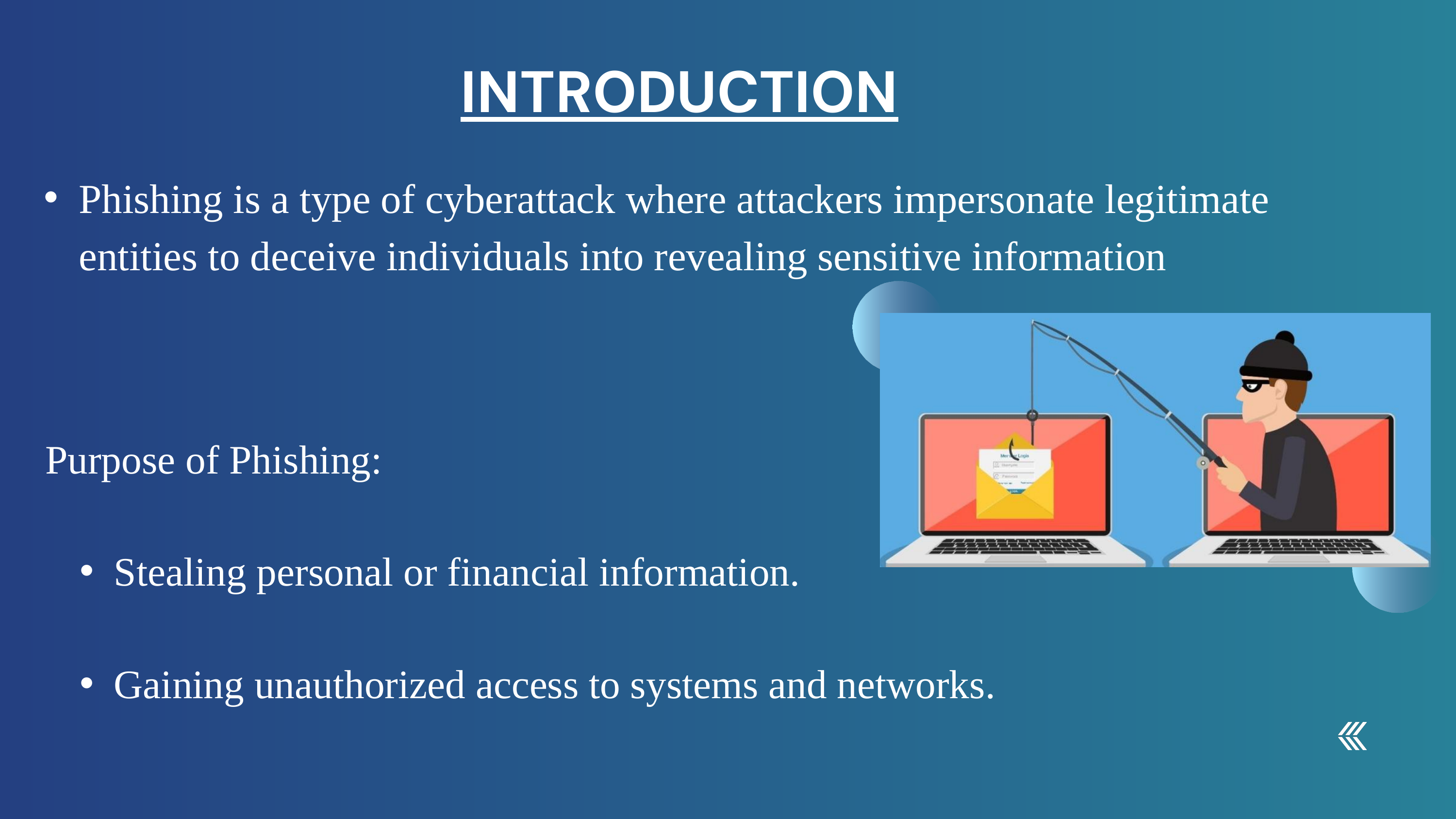

INTRODUCTION
Phishing is a type of cyberattack where attackers impersonate legitimate entities to deceive individuals into revealing sensitive information

Purpose of Phishing:

Stealing personal or financial information.

Gaining unauthorized access to systems and networks.